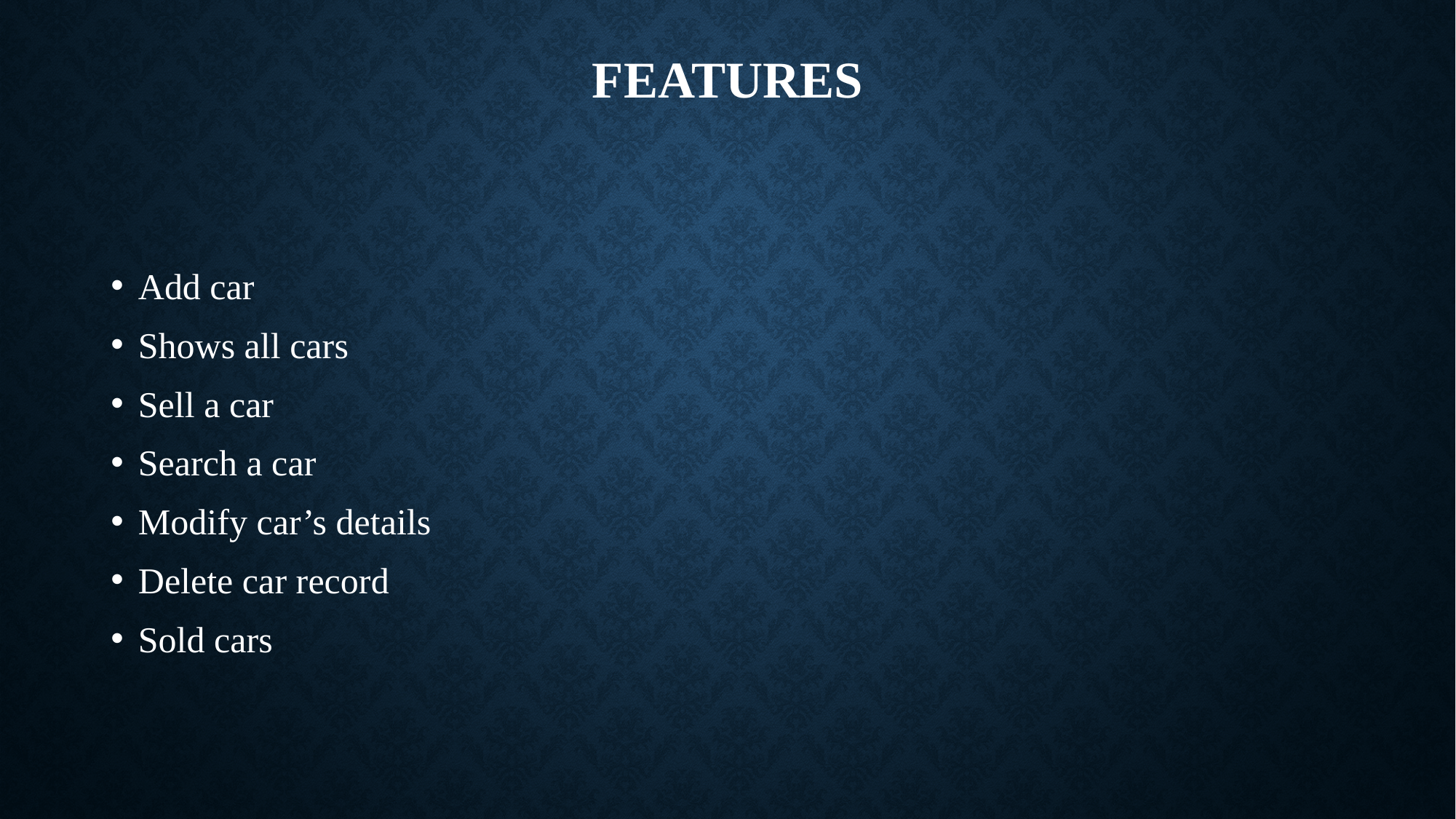

# FEATURES
Add car
Shows all cars
Sell a car
Search a car
Modify car’s details
Delete car record
Sold cars